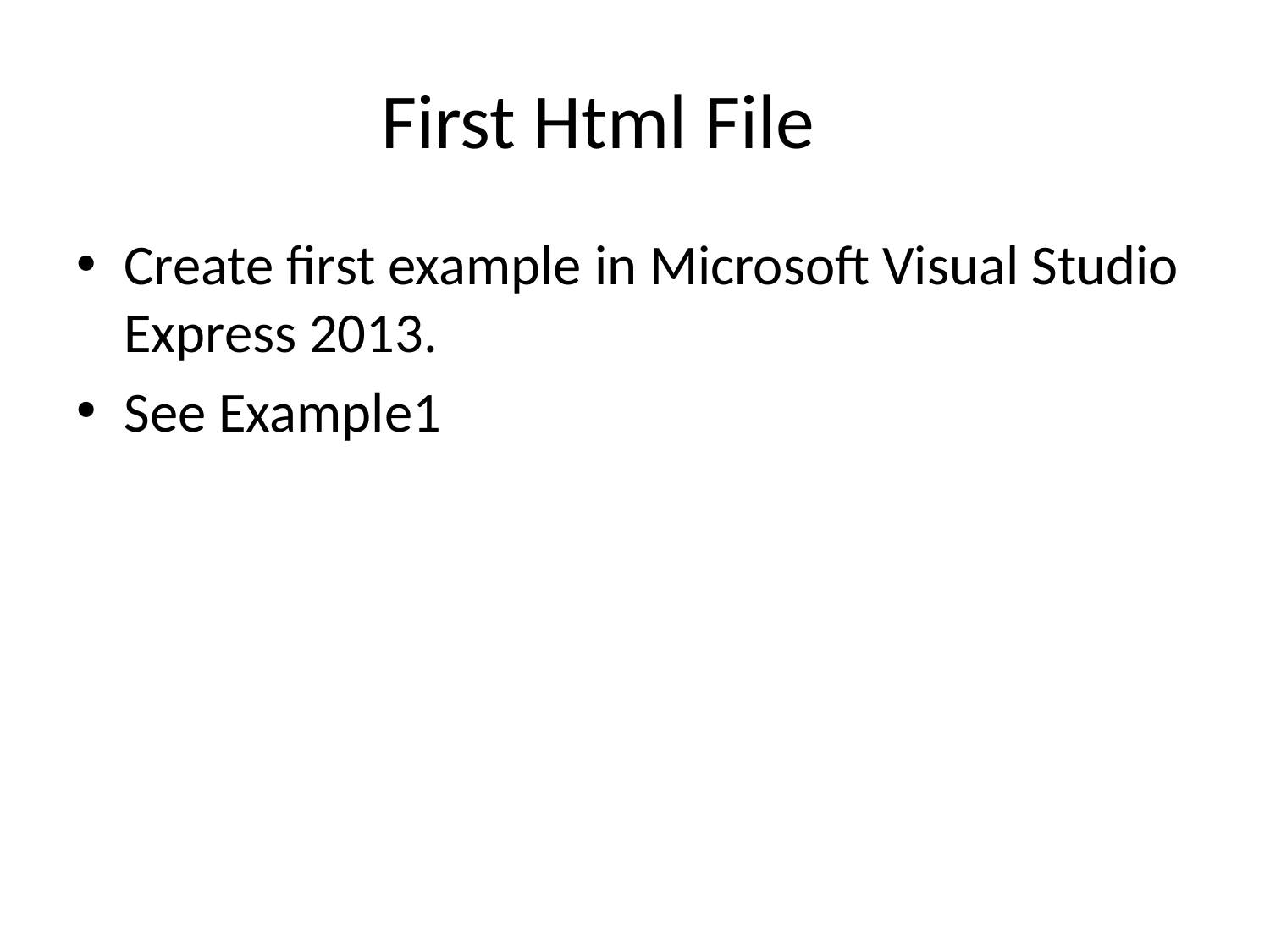

# First Html File
Create first example in Microsoft Visual Studio Express 2013.
See Example1